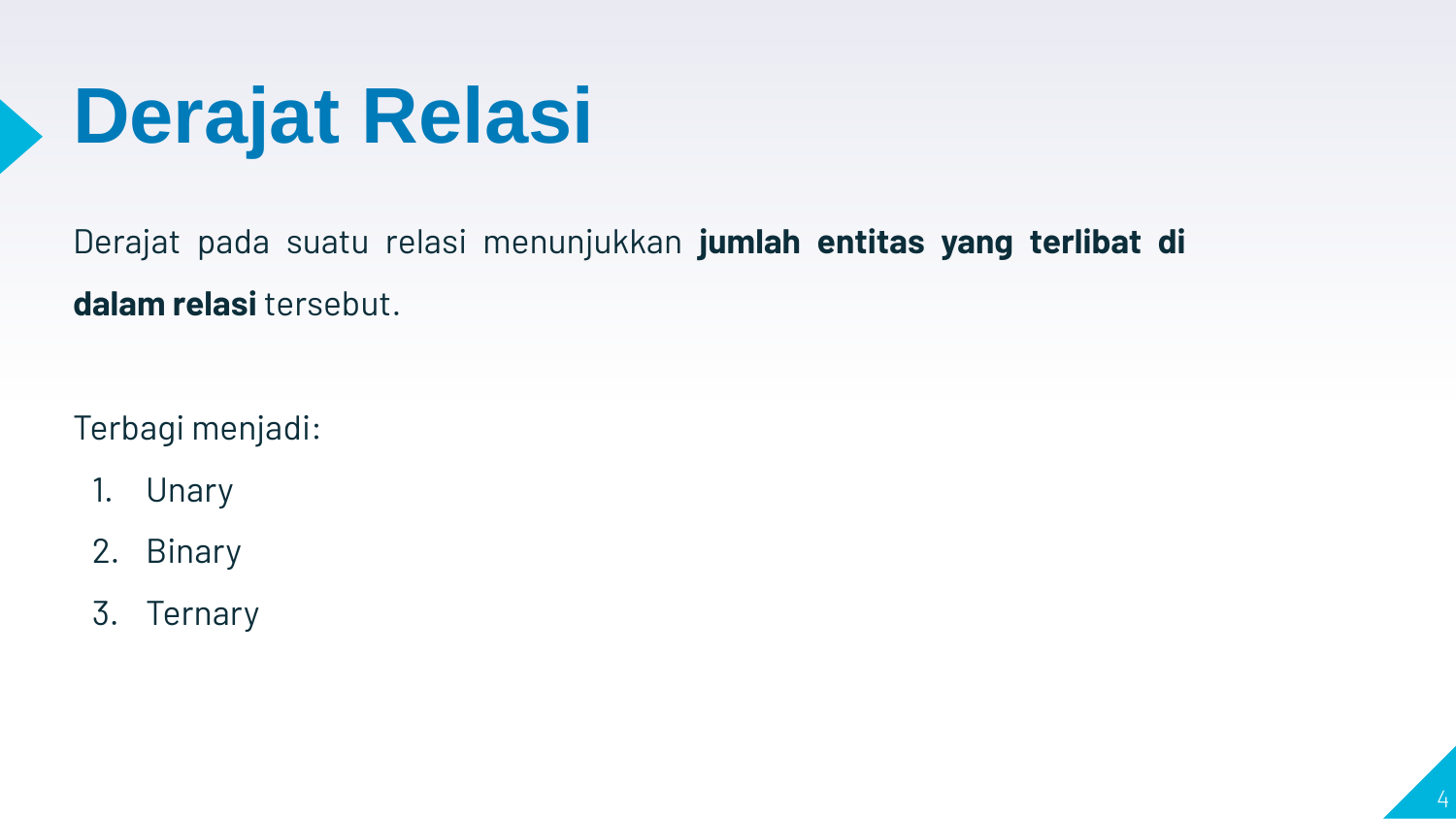

# Derajat Relasi
Derajat pada suatu relasi menunjukkan jumlah entitas yang terlibat di dalam relasi tersebut.

Terbagi menjadi:
Unary
Binary
Ternary

4